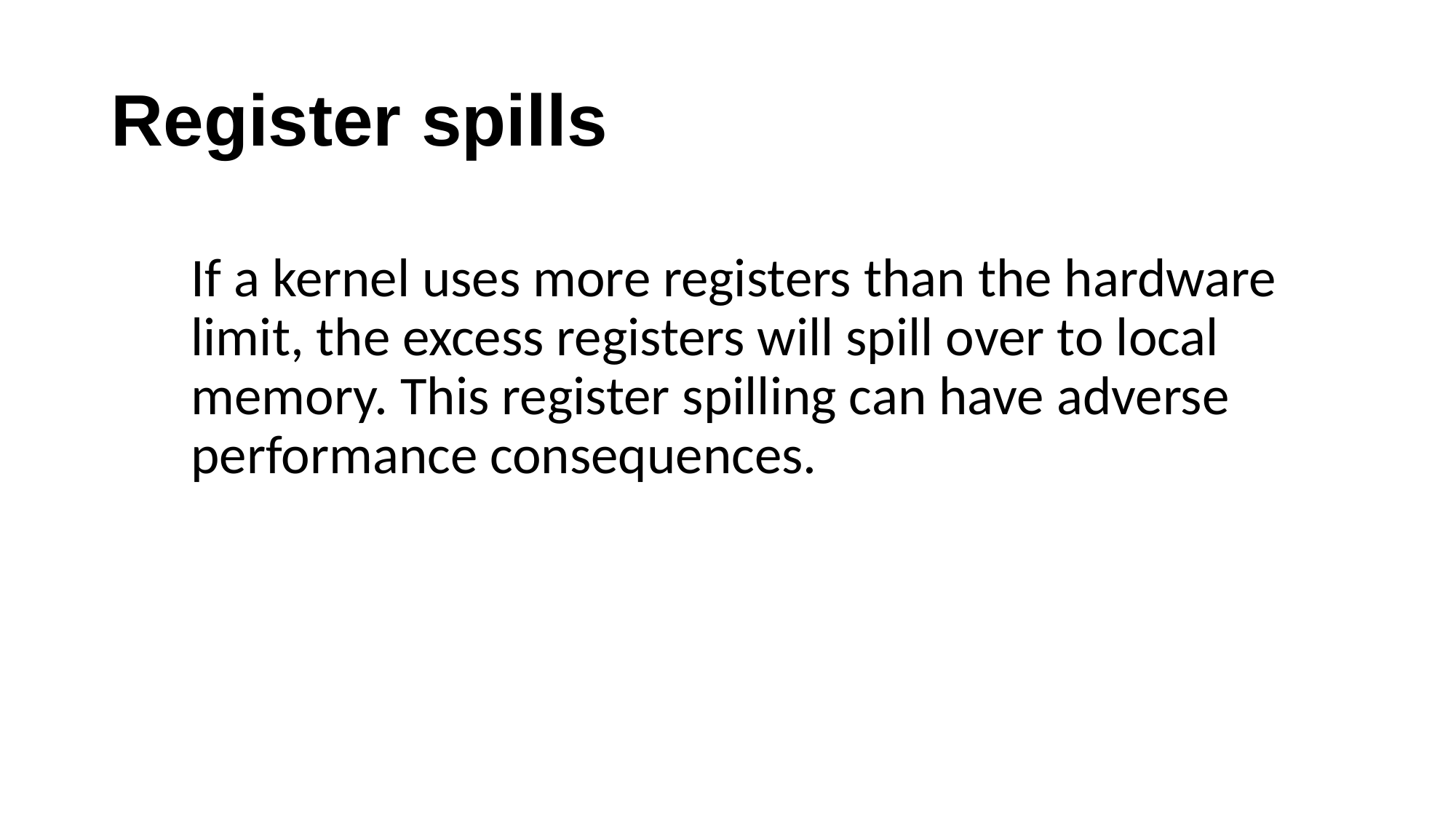

# Register spills
If a kernel uses more registers than the hardware limit, the excess registers will spill over to local memory. This register spilling can have adverse performance consequences.